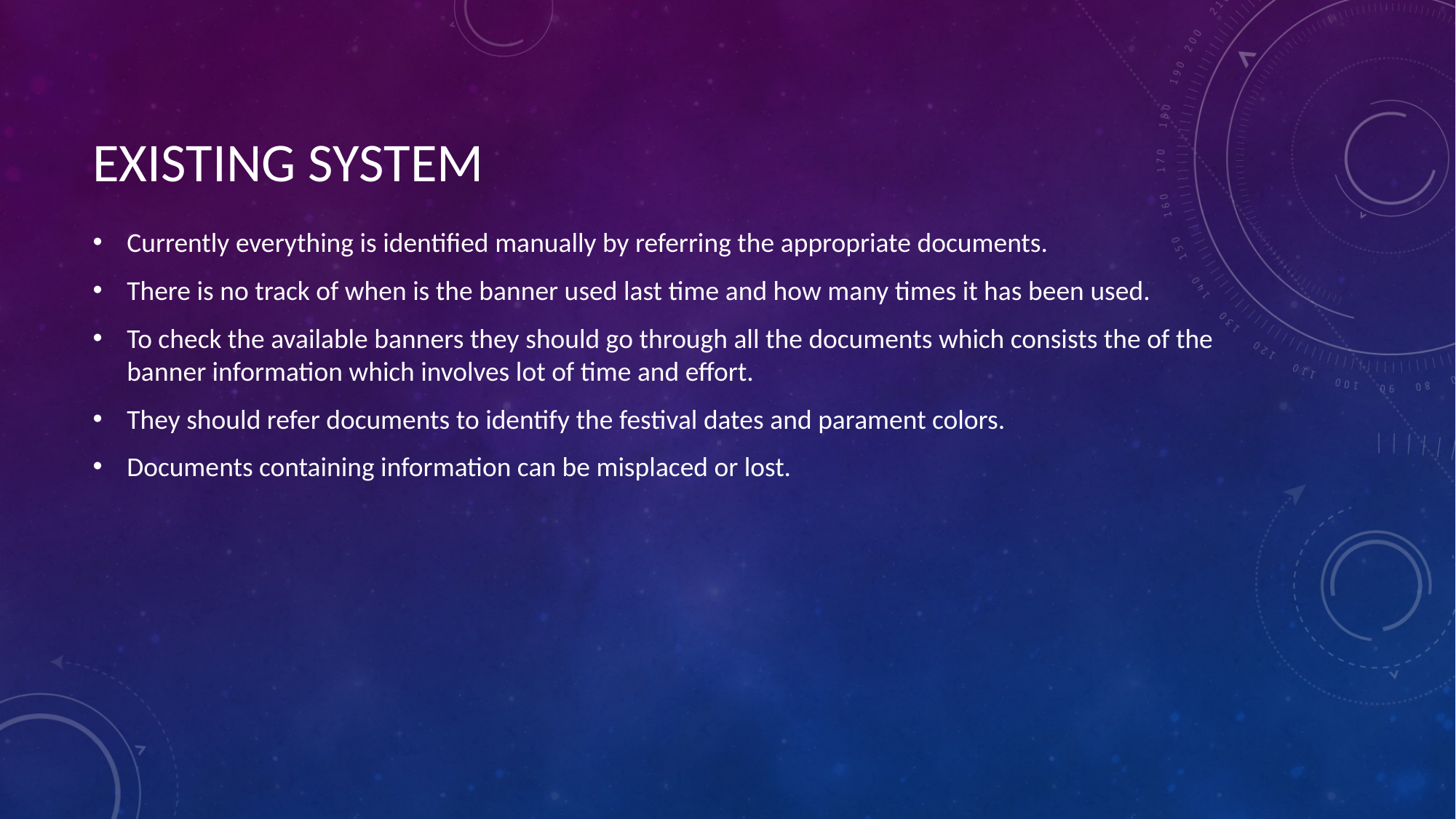

# Existing system
Currently everything is identified manually by referring the appropriate documents.
There is no track of when is the banner used last time and how many times it has been used.
To check the available banners they should go through all the documents which consists the of the banner information which involves lot of time and effort.
They should refer documents to identify the festival dates and parament colors.
Documents containing information can be misplaced or lost.